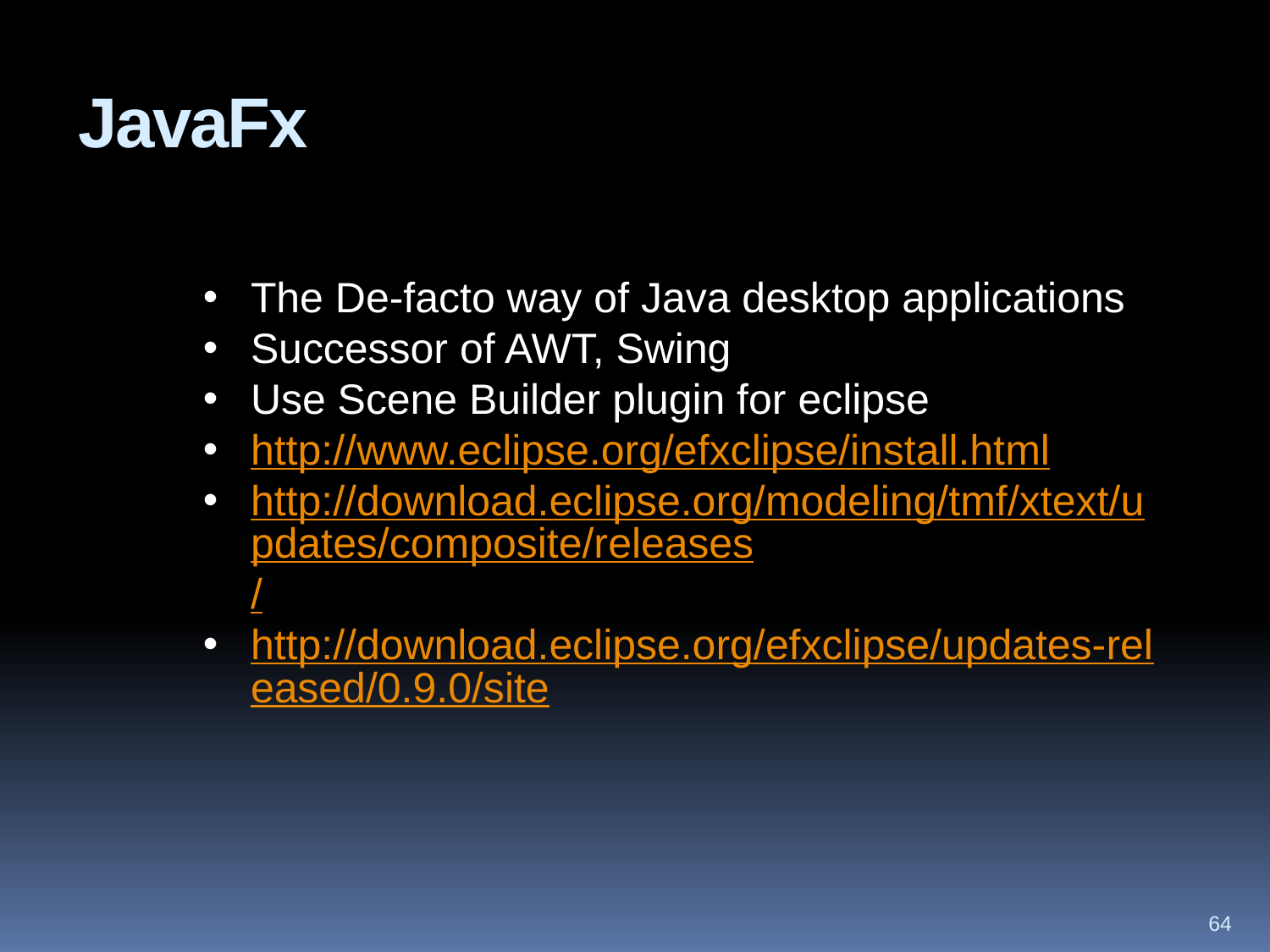

# JavaFx
The De-facto way of Java desktop applications
Successor of AWT, Swing
Use Scene Builder plugin for eclipse
http://www.eclipse.org/efxclipse/install.html
http://download.eclipse.org/modeling/tmf/xtext/updates/composite/releases/
http://download.eclipse.org/efxclipse/updates-released/0.9.0/site

64